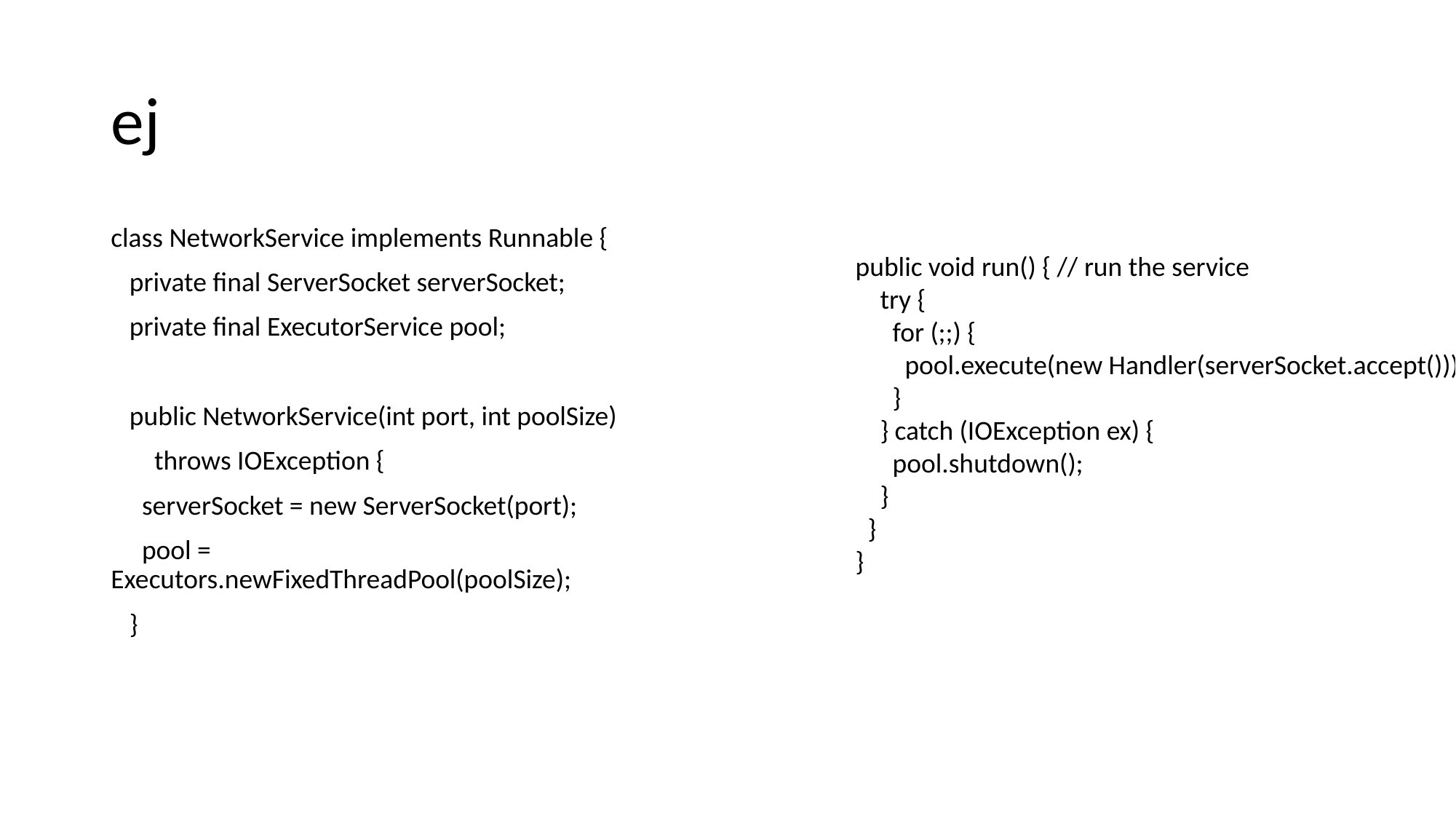

# ej
class NetworkService implements Runnable {
   private final ServerSocket serverSocket;
   private final ExecutorService pool;

   public NetworkService(int port, int poolSize)
       throws IOException {
     serverSocket = new ServerSocket(port);
     pool = Executors.newFixedThreadPool(poolSize);
   }

 public void run() { // run the service
     try {
       for (;;) {
         pool.execute(new Handler(serverSocket.accept()));
       }
     } catch (IOException ex) {
       pool.shutdown();
     }
   }
 }